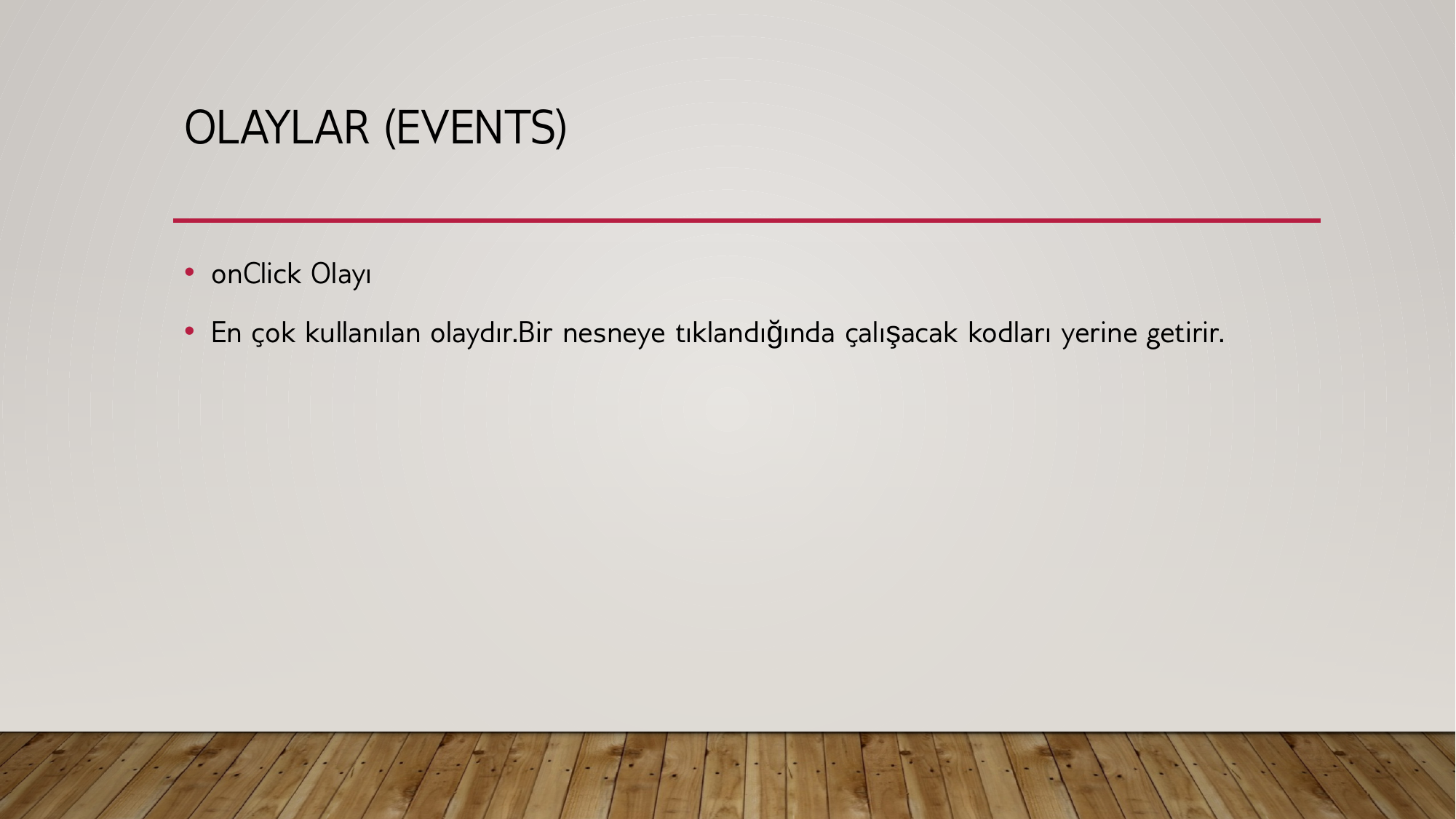

# Olaylar (events)
onClick Olayı
En çok kullanılan olaydır.Bir nesneye tıklandığında çalışacak kodları yerine getirir.